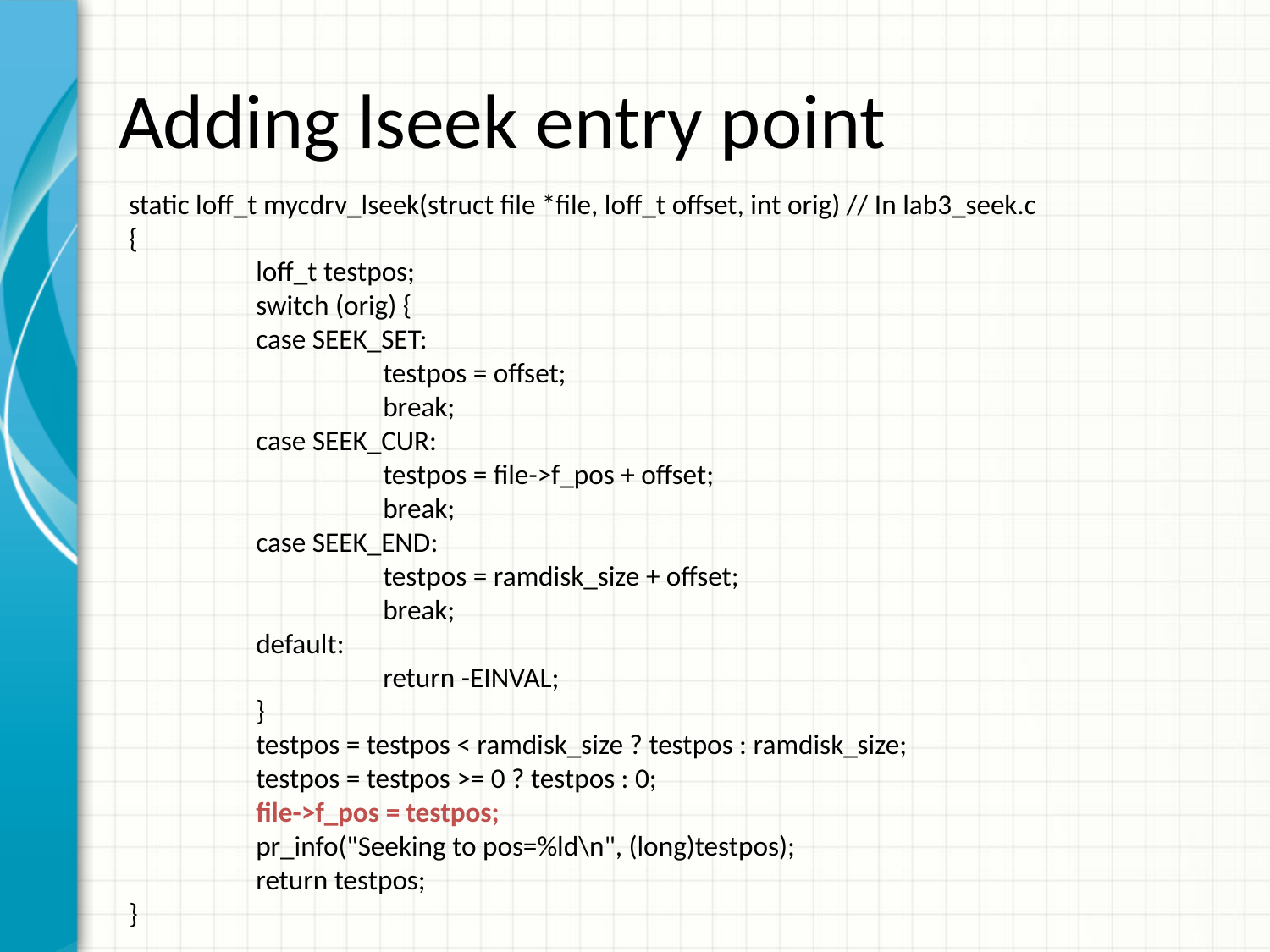

# Adding lseek entry point
static loff_t mycdrv_lseek(struct file *file, loff_t offset, int orig) // In lab3_seek.c
{
	loff_t testpos;
	switch (orig) {
	case SEEK_SET:
		testpos = offset;
		break;
	case SEEK_CUR:
		testpos = file->f_pos + offset;
		break;
	case SEEK_END:
		testpos = ramdisk_size + offset;
		break;
	default:
		return -EINVAL;
	}
	testpos = testpos < ramdisk_size ? testpos : ramdisk_size;
	testpos = testpos >= 0 ? testpos : 0;
	file->f_pos = testpos;
	pr_info("Seeking to pos=%ld\n", (long)testpos);
	return testpos;
}